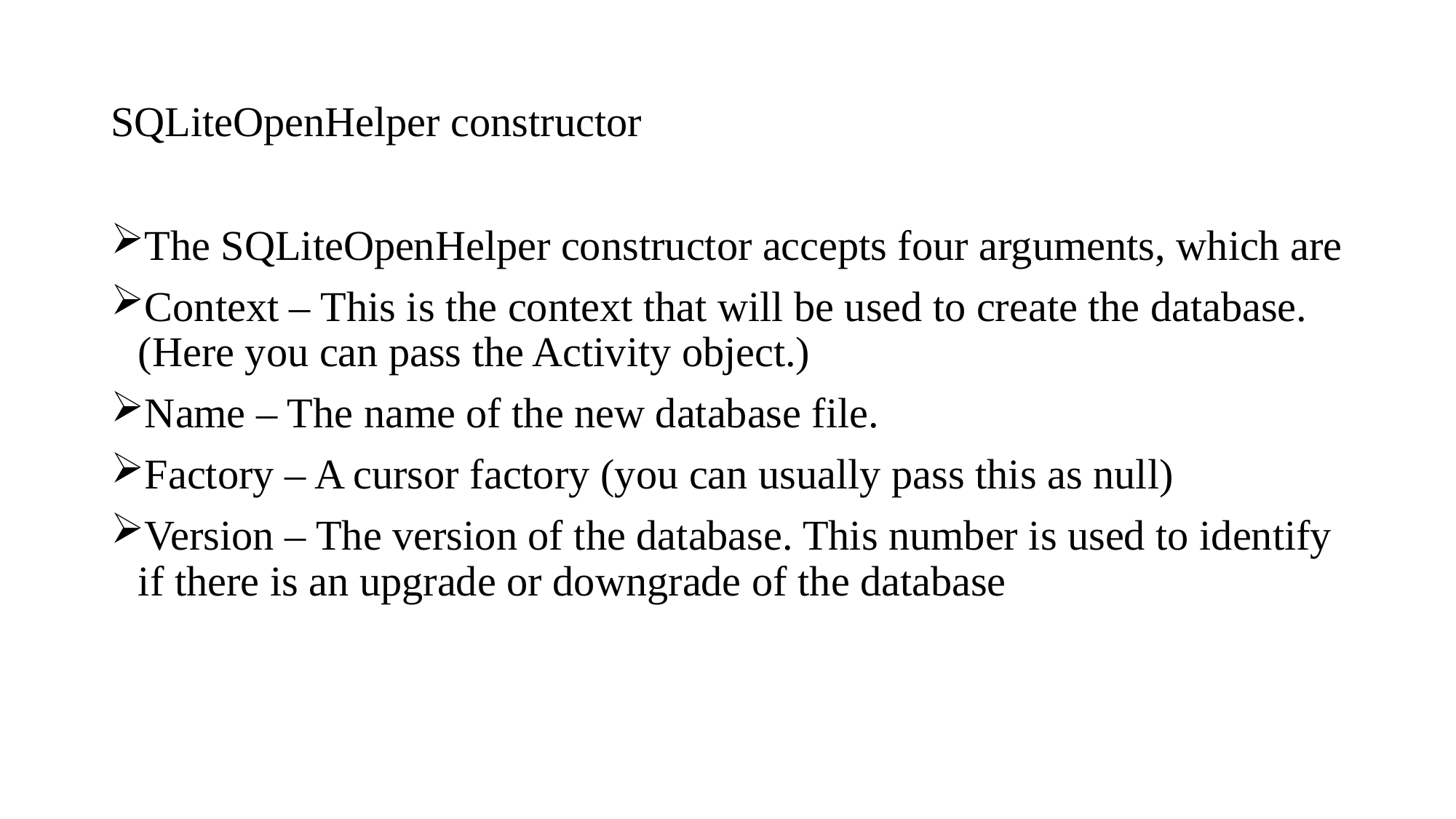

# SQLiteOpenHelper constructor
The SQLiteOpenHelper constructor accepts four arguments, which are
Context – This is the context that will be used to create the database. (Here you can pass the Activity object.)
Name – The name of the new database file.
Factory – A cursor factory (you can usually pass this as null)
Version – The version of the database. This number is used to identify if there is an upgrade or downgrade of the database